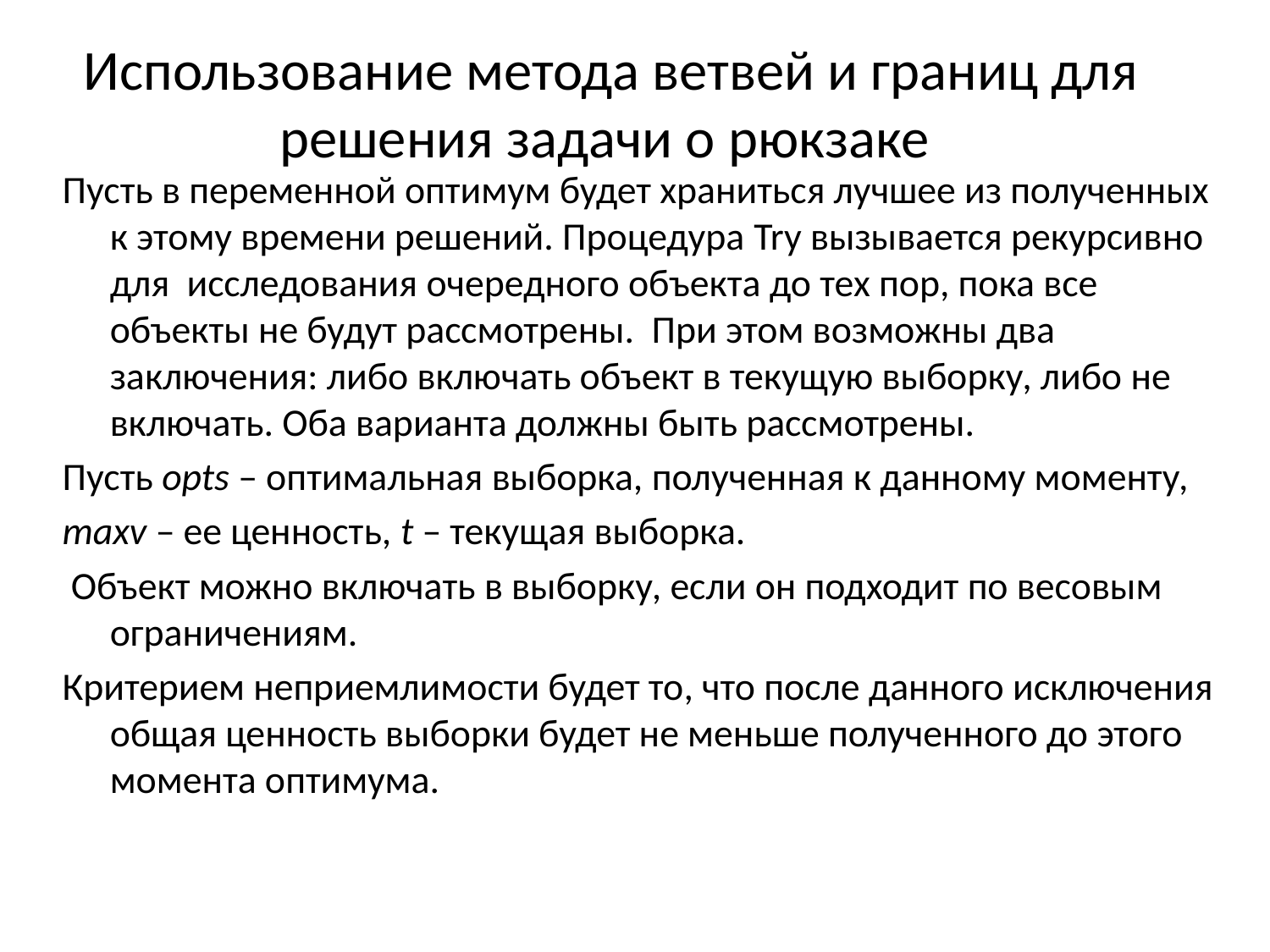

# Использование метода ветвей и границ для решения задачи о рюкзаке
Пусть в переменной оптимум будет храниться лучшее из полученных к этому времени решений. Процедура Try вызывается рекурсивно для  исследования очередного объекта до тех пор, пока все объекты не будут рассмотрены.  При этом возможны два заключения: либо включать объект в текущую выборку, либо не включать. Оба варианта должны быть рассмотрены.
Пусть opts – оптимальная выборка, полученная к данному моменту,
maxv – ее ценность, t – текущая выборка.
 Объект можно включать в выборку, если он подходит по весовым ограничениям.
Критерием неприемлимости будет то, что после данного исключения общая ценность выборки будет не меньше полученного до этого момента оптимума.